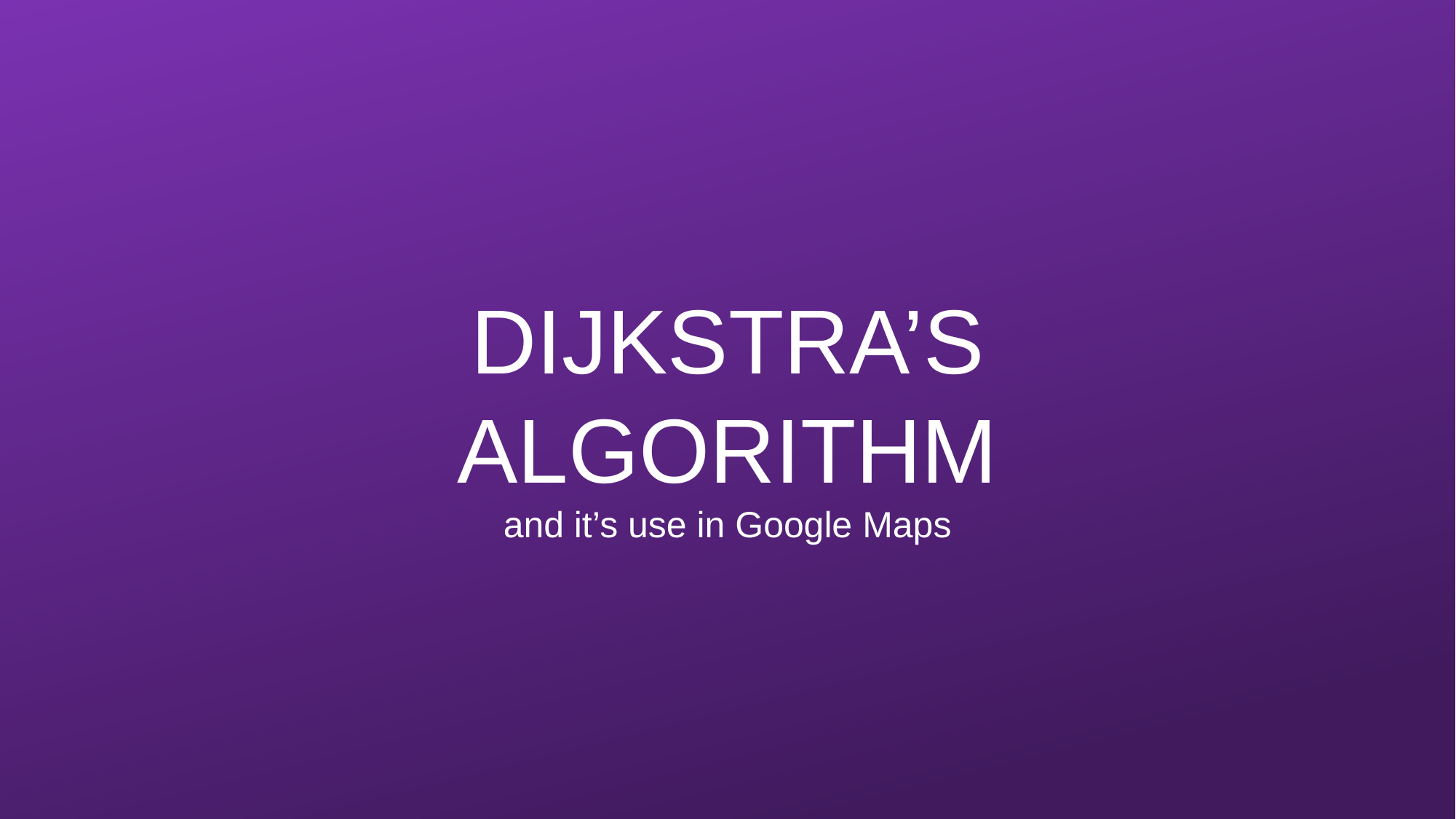

DIJKSTRA’S ALGORITHM
and it’s use in Google Maps